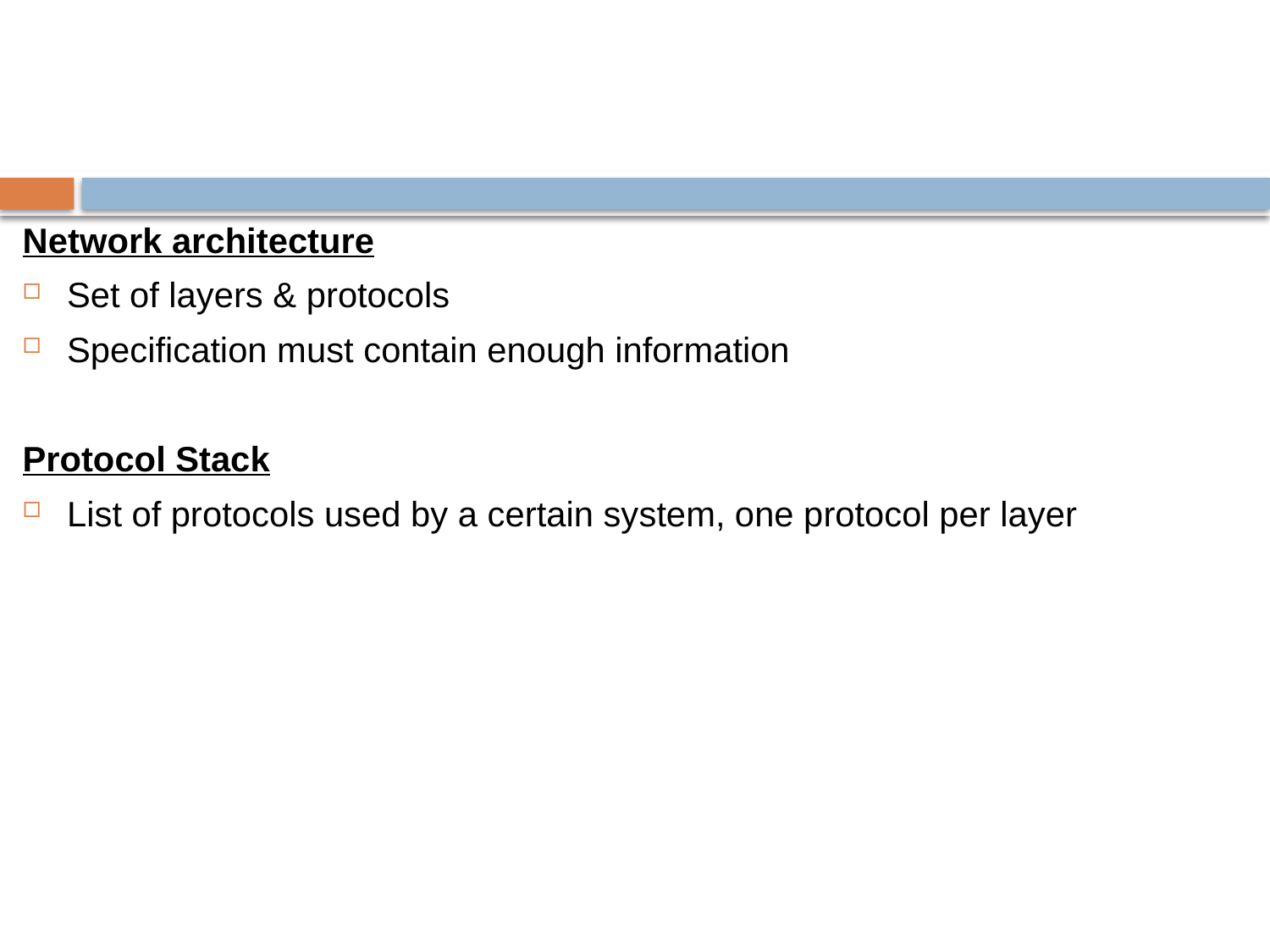

#
Network architecture
Set of layers & protocols
Specification must contain enough information

Protocol Stack
List of protocols used by a certain system, one protocol per layer